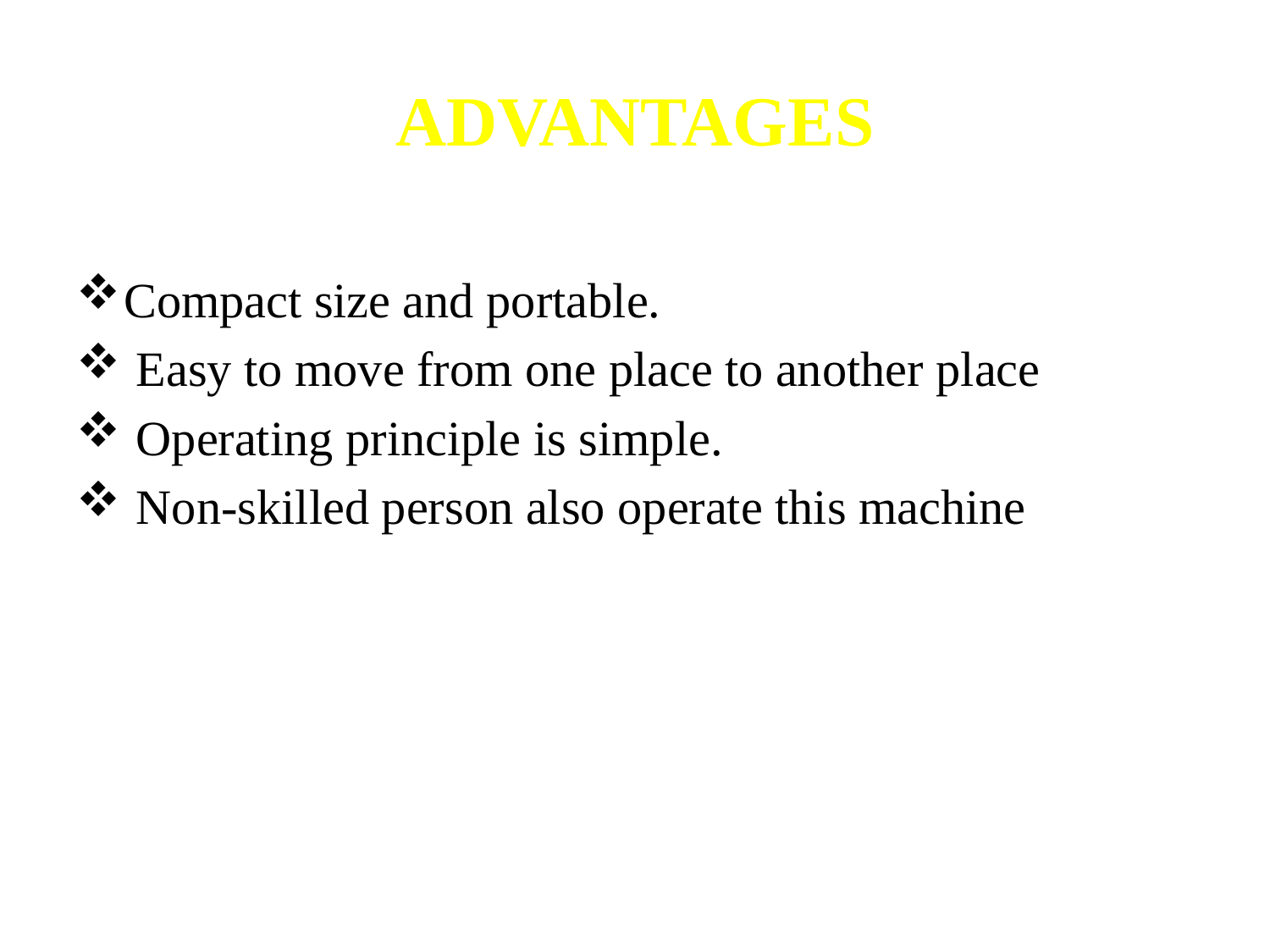

# ADVANTAGES

Compact size and portable.
 Easy to move from one place to another place
 Operating principle is simple.
 Non-skilled person also operate this machine